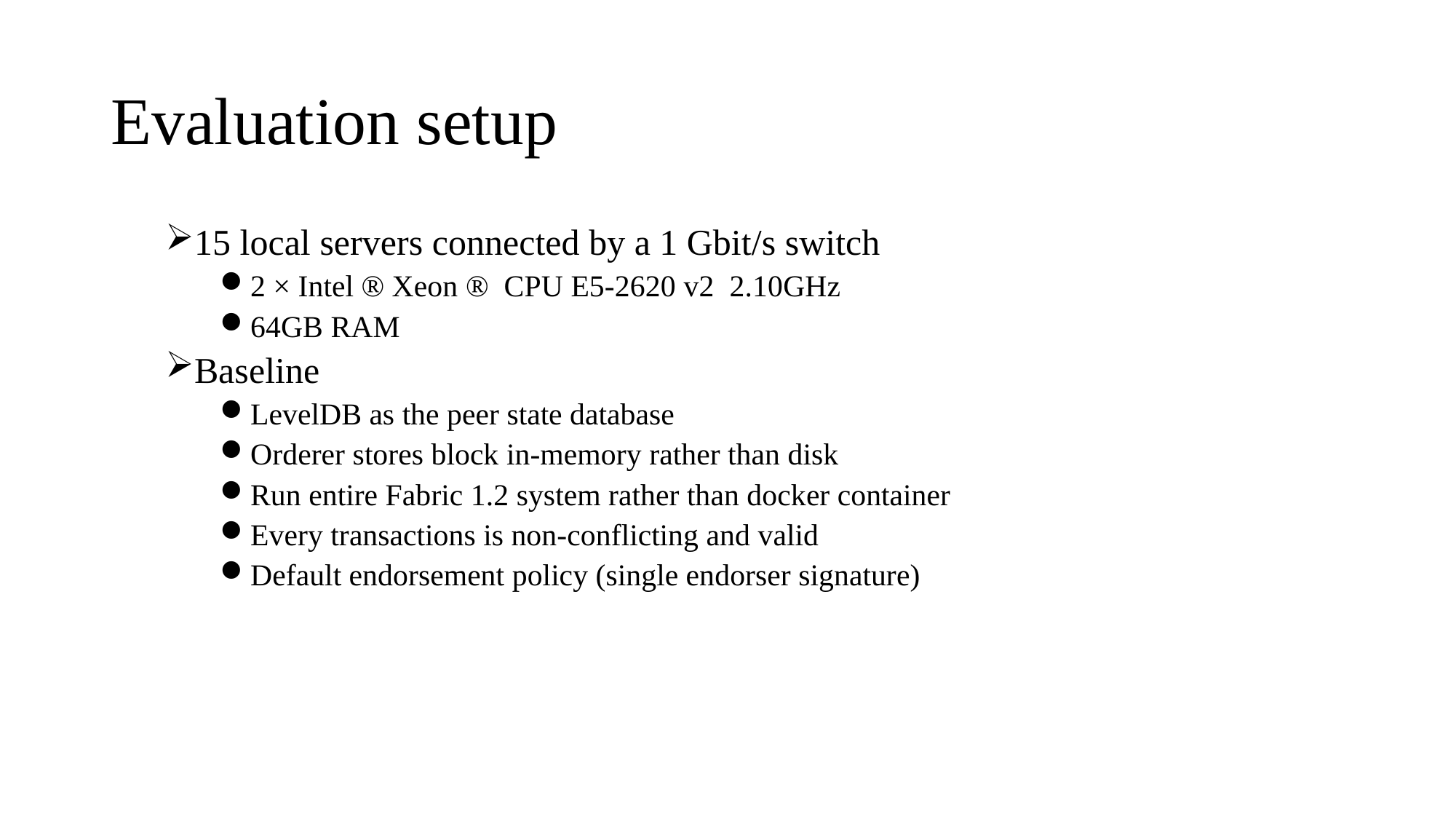

# Evaluation setup
15 local servers connected by a 1 Gbit/s switch
2 × Intel ® Xeon ®  CPU E5-2620 v2  2.10GHz
64GB RAM
Baseline
LevelDB as the peer state database
Orderer stores block in-memory rather than disk
Run entire Fabric 1.2 system rather than docker container
Every transactions is non-conflicting and valid
Default endorsement policy (single endorser signature)